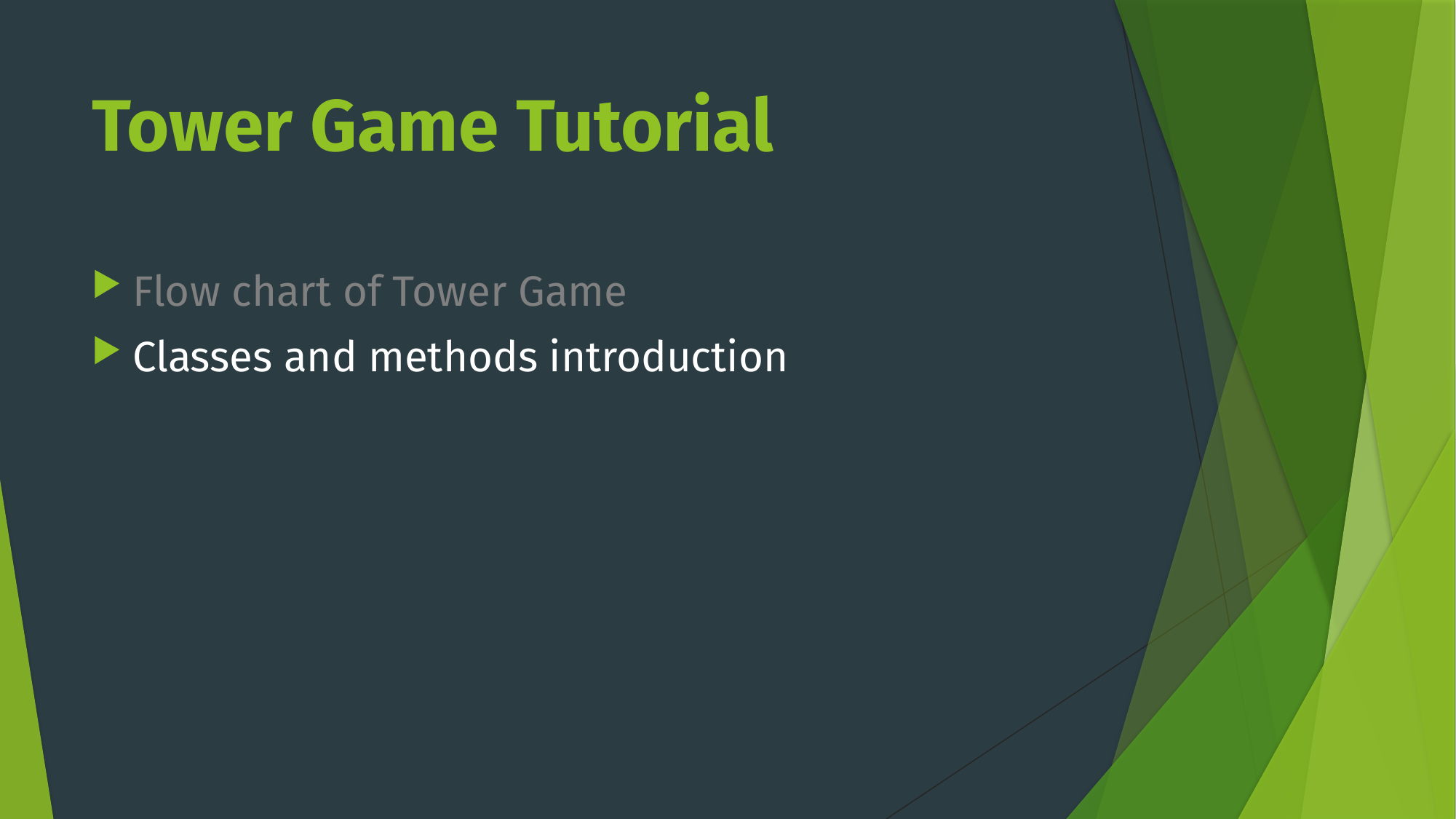

# Tower Game Tutorial
Flow chart of Tower Game
Classes and methods introduction